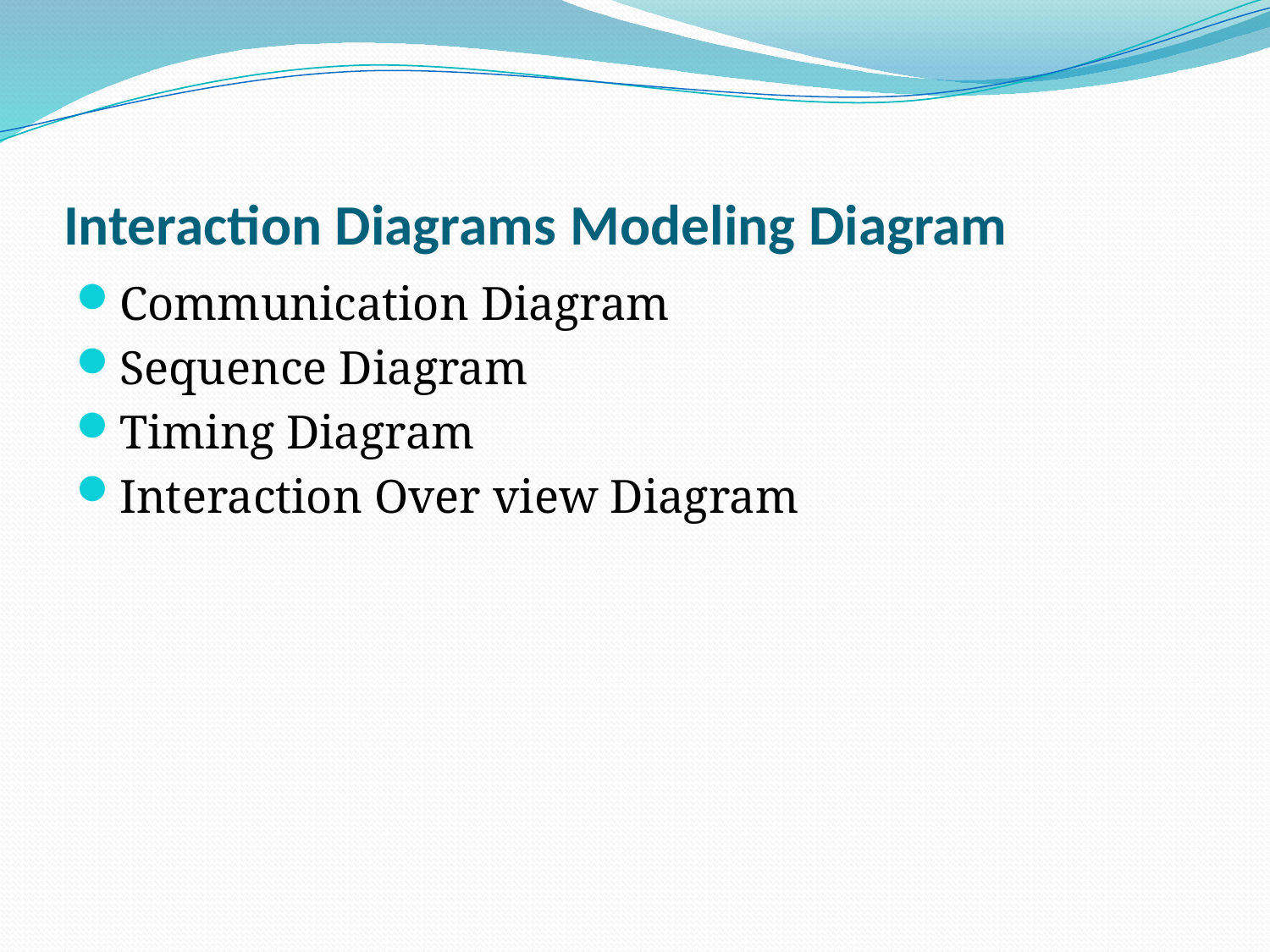

# Interaction Diagrams Modeling Diagram
Communication Diagram
Sequence Diagram
Timing Diagram
Interaction Over view Diagram